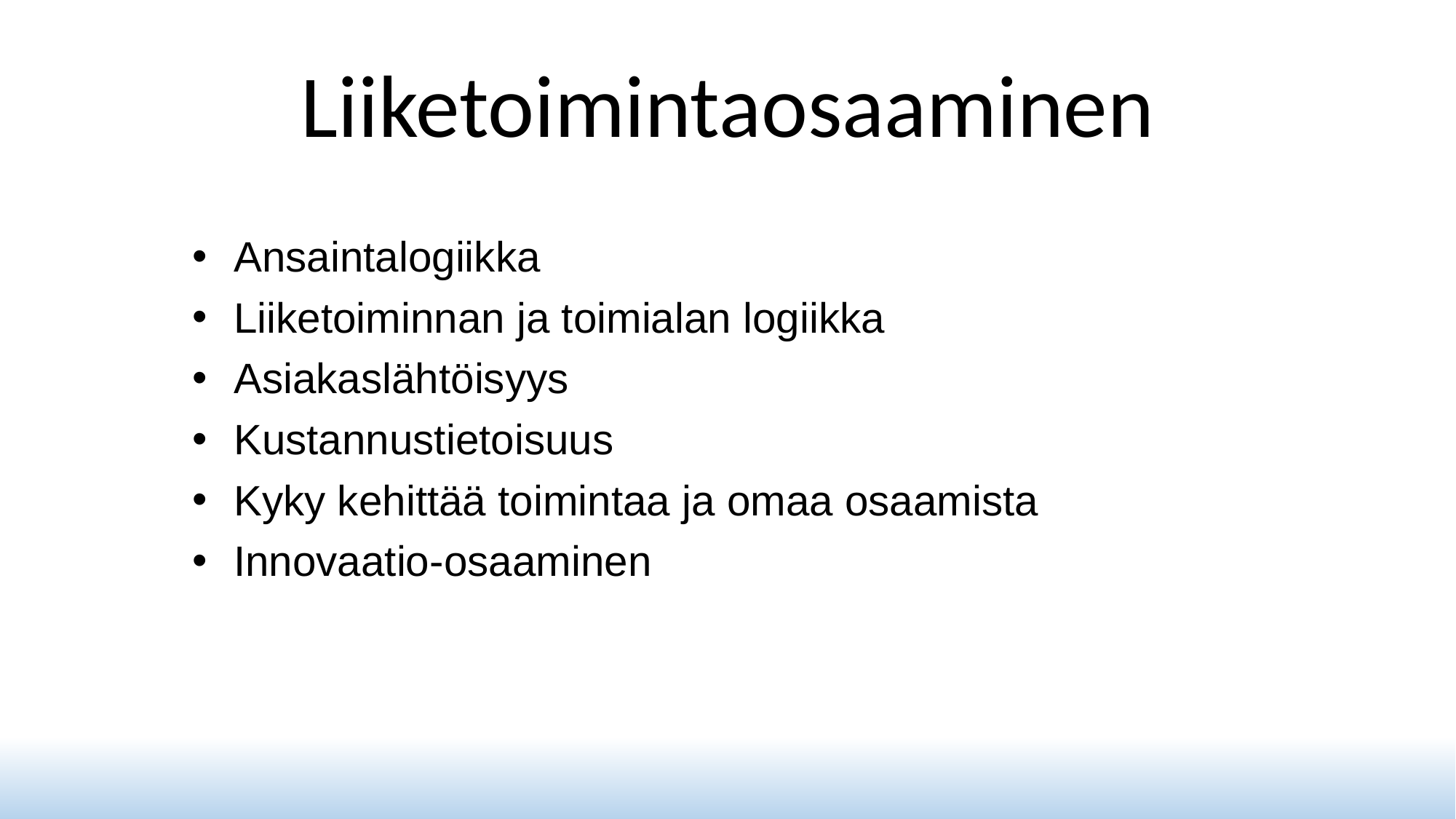

# Liiketoimintaosaaminen
Ansaintalogiikka
Liiketoiminnan ja toimialan logiikka
Asiakaslähtöisyys
Kustannustietoisuus
Kyky kehittää toimintaa ja omaa osaamista
Innovaatio-osaaminen